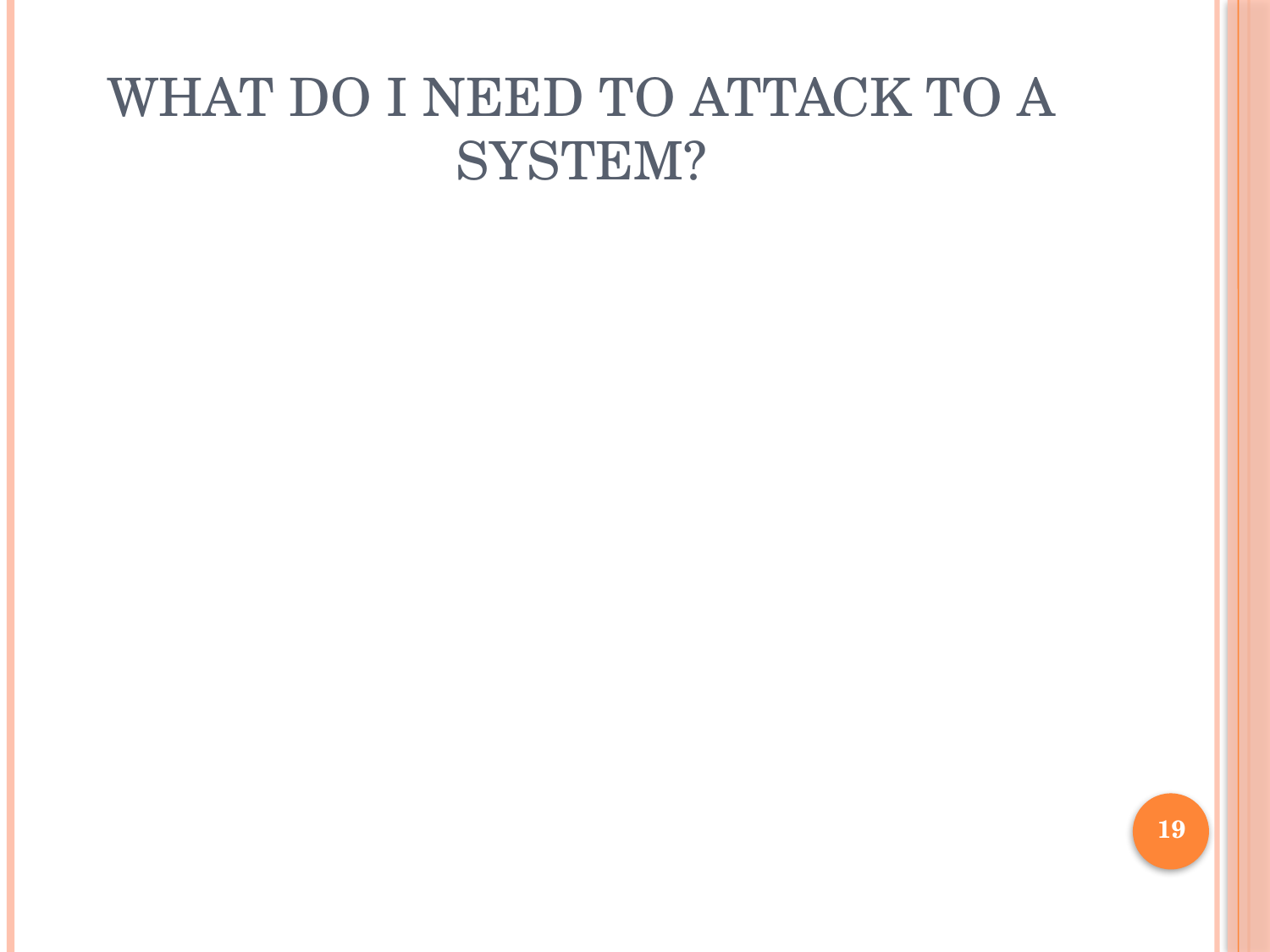

# What do I Need to Attack to a System?

19